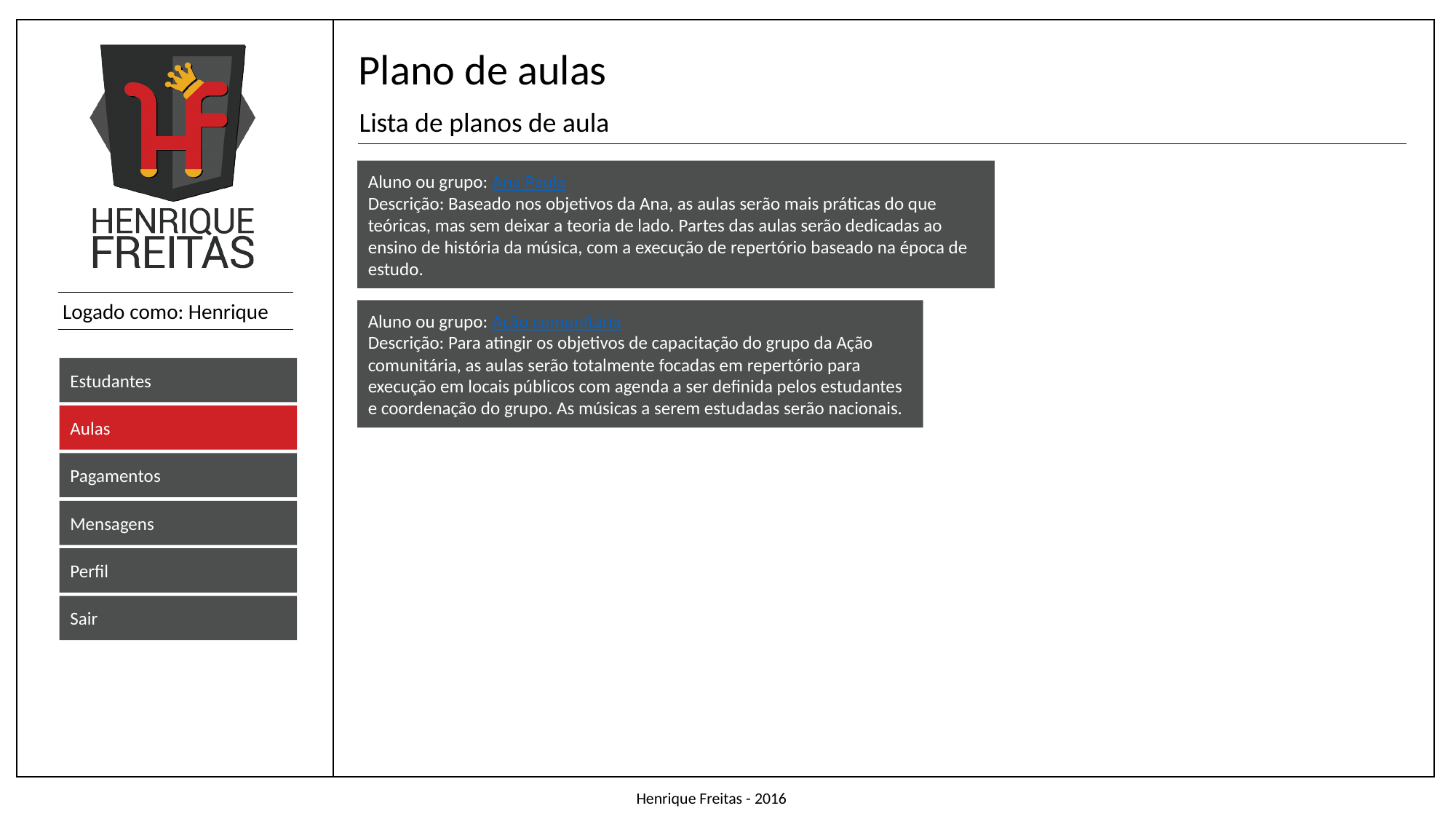

Plano de aulas
Lista de planos de aula
Aluno ou grupo: Ana Paula
Descrição: Baseado nos objetivos da Ana, as aulas serão mais práticas do que teóricas, mas sem deixar a teoria de lado. Partes das aulas serão dedicadas ao ensino de história da música, com a execução de repertório baseado na época de estudo.
Aluno ou grupo: Ação comunitária
Descrição: Para atingir os objetivos de capacitação do grupo da Ação comunitária, as aulas serão totalmente focadas em repertório para execução em locais públicos com agenda a ser definida pelos estudantes e coordenação do grupo. As músicas a serem estudadas serão nacionais.
Estudantes
Aulas
Pagamentos
Mensagens
Perfil
Sair